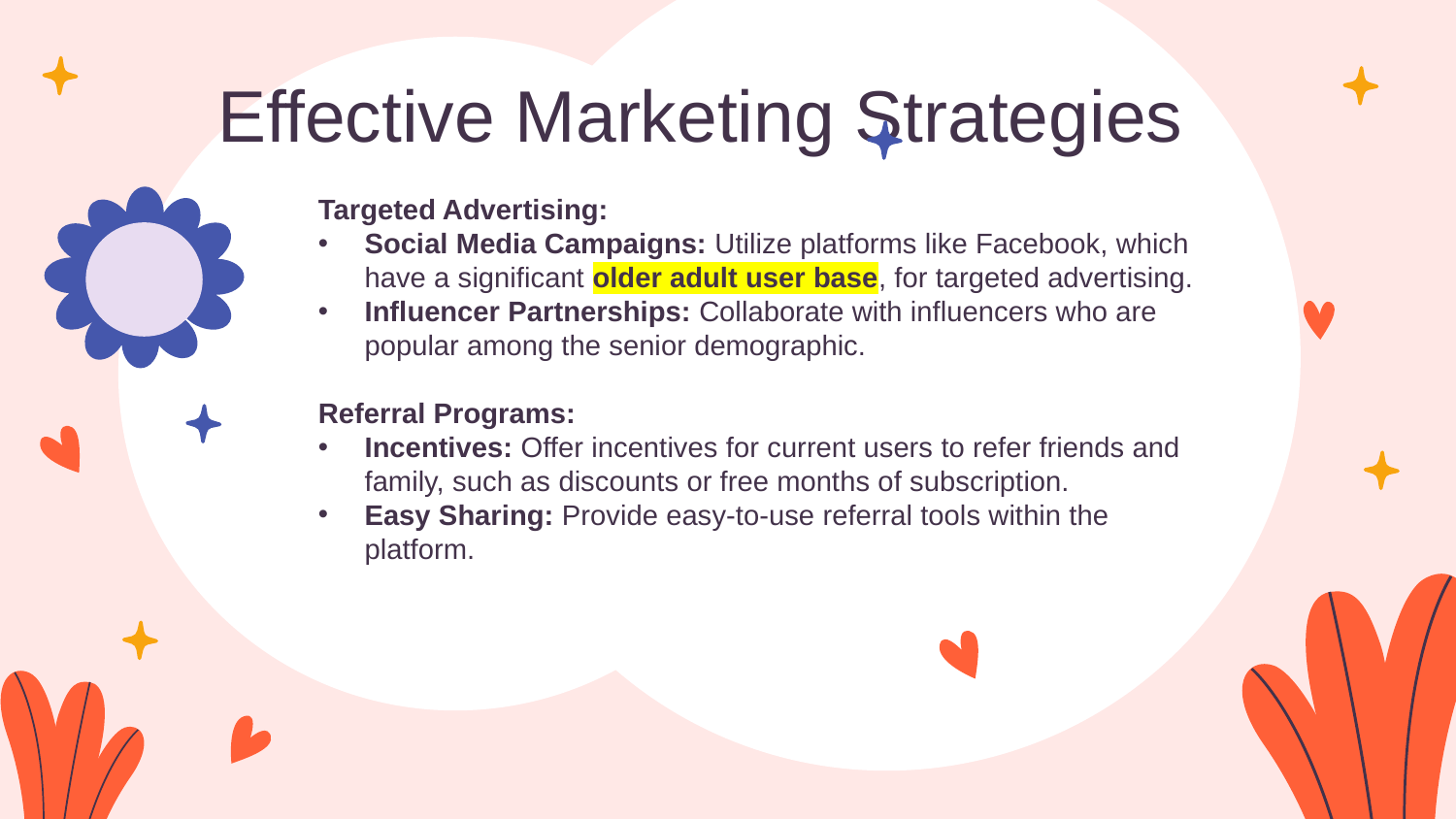

# Effective Marketing Strategies

Targeted Advertising:
Social Media Campaigns: Utilize platforms like Facebook, which have a significant older adult user base, for targeted advertising.
Influencer Partnerships: Collaborate with influencers who are popular among the senior demographic.

Referral Programs:
Incentives: Offer incentives for current users to refer friends and family, such as discounts or free months of subscription.
Easy Sharing: Provide easy-to-use referral tools within the platform.